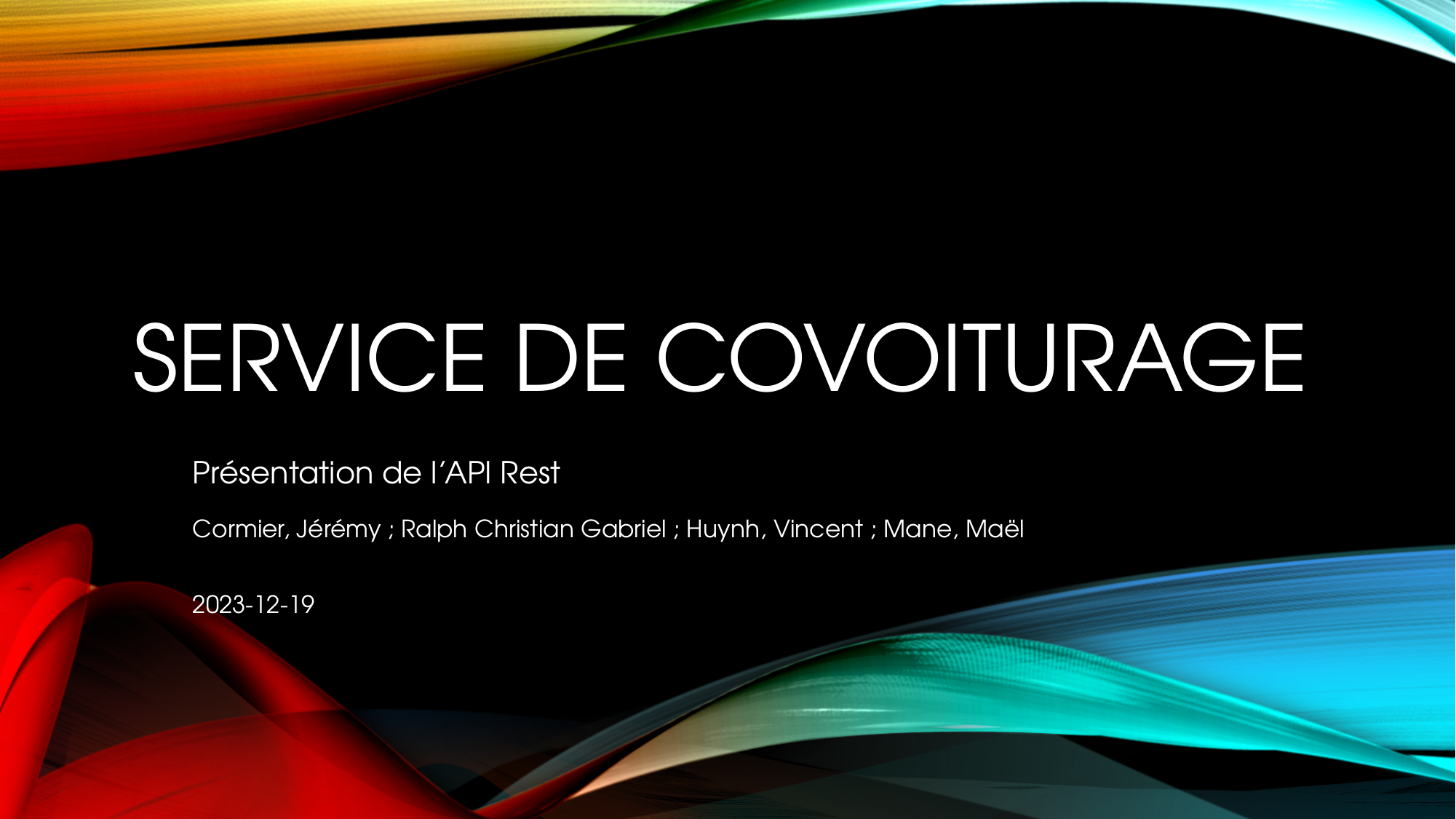

# Service de CoVOITURAGE
Présentation de l’API Rest
Cormier, Jérémy ; Ralph Christian Gabriel ; Huynh, Vincent ; Mane, Maël

2023-12-19